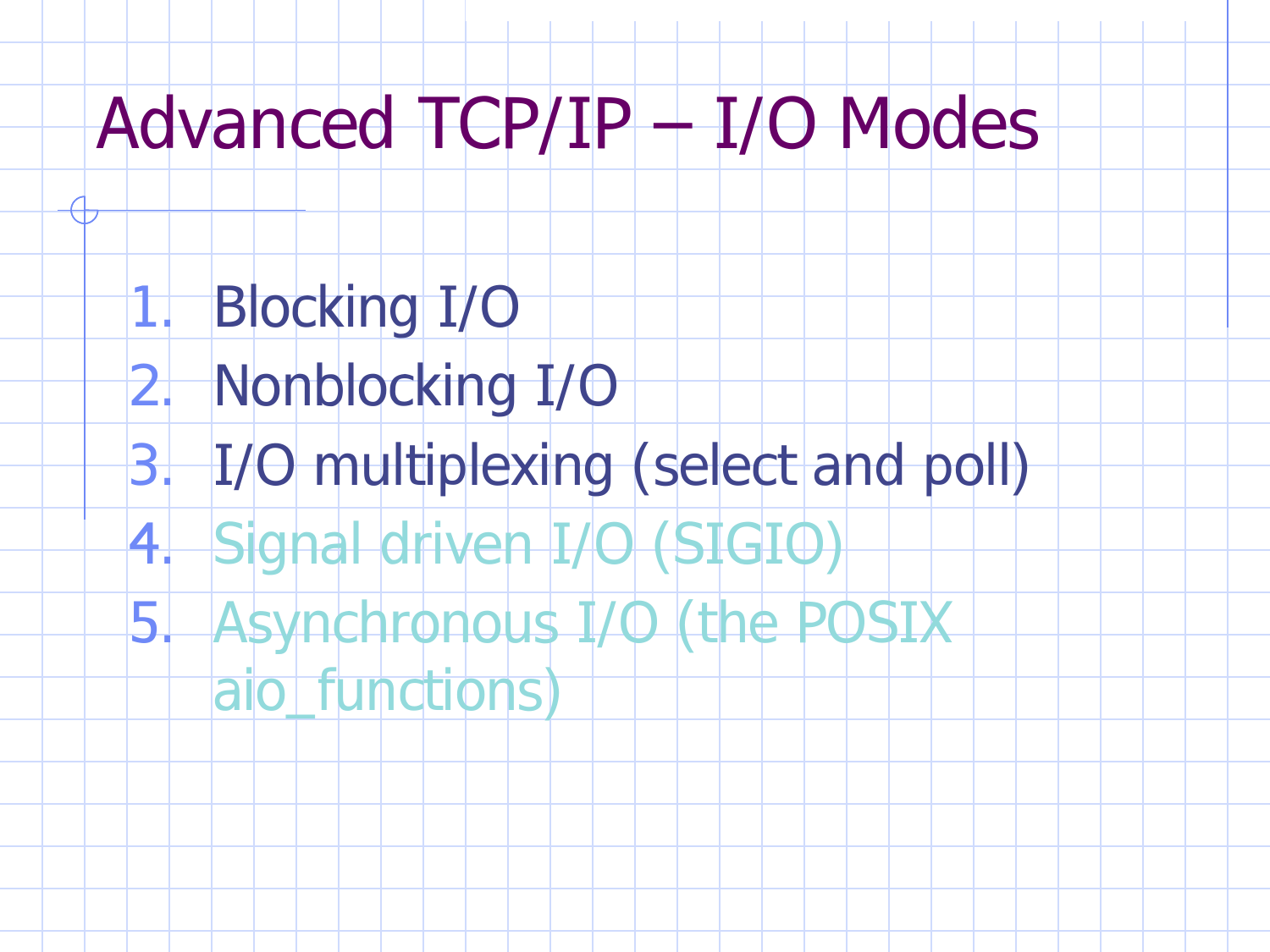

# Advanced TCP/IP – I/O Modes
Blocking I/O
Nonblocking I/O
I/O multiplexing (select and poll)
Signal driven I/O (SIGIO)
Asynchronous I/O (the POSIX aio_functions)